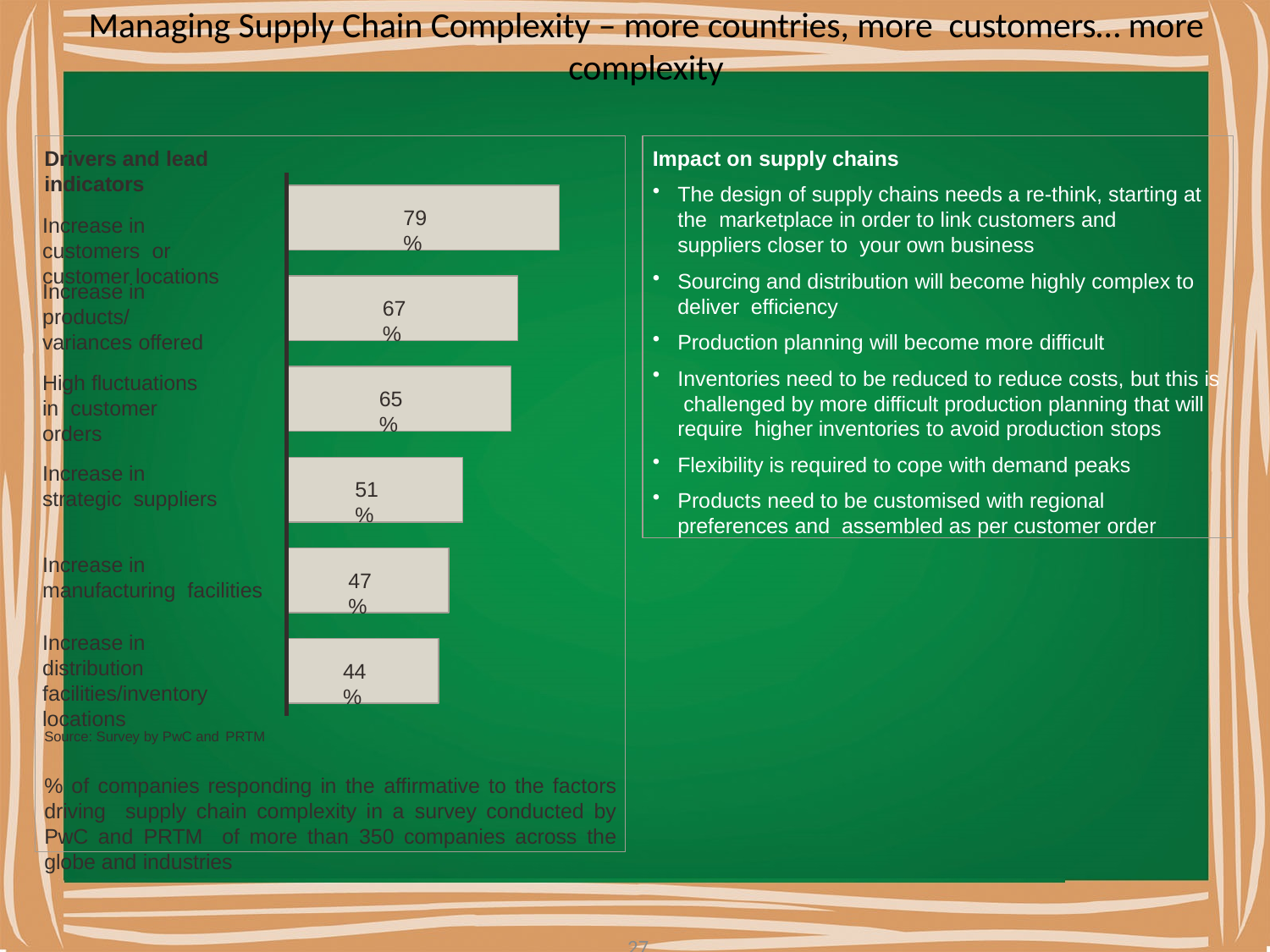

# Managing Supply Chain Complexity – more countries, more  customers… more complexity

Impact on supply chains
The design of supply chains needs a re-think, starting at the  marketplace in order to link customers and suppliers closer to  your own business
Sourcing and distribution will become highly complex to deliver  efficiency
Production planning will become more difficult
Inventories need to be reduced to reduce costs, but this is  challenged by more difficult production planning that will require  higher inventories to avoid production stops
Flexibility is required to cope with demand peaks
Products need to be customised with regional preferences and  assembled as per customer order
Drivers and lead indicators
Increase in customers  or customer locations
79%
Increase in products/  variances offered
67%
High fluctuations in  customer orders
65%
Increase in strategic  suppliers
51%
Increase in manufacturing  facilities
47%
Increase in distribution  facilities/inventory  locations
44%
Source: Survey by PwC and PRTM

% of companies responding in the affirmative to the factors driving  supply chain complexity in a survey conducted by PwC and PRTM  of more than 350 companies across the globe and industries
27